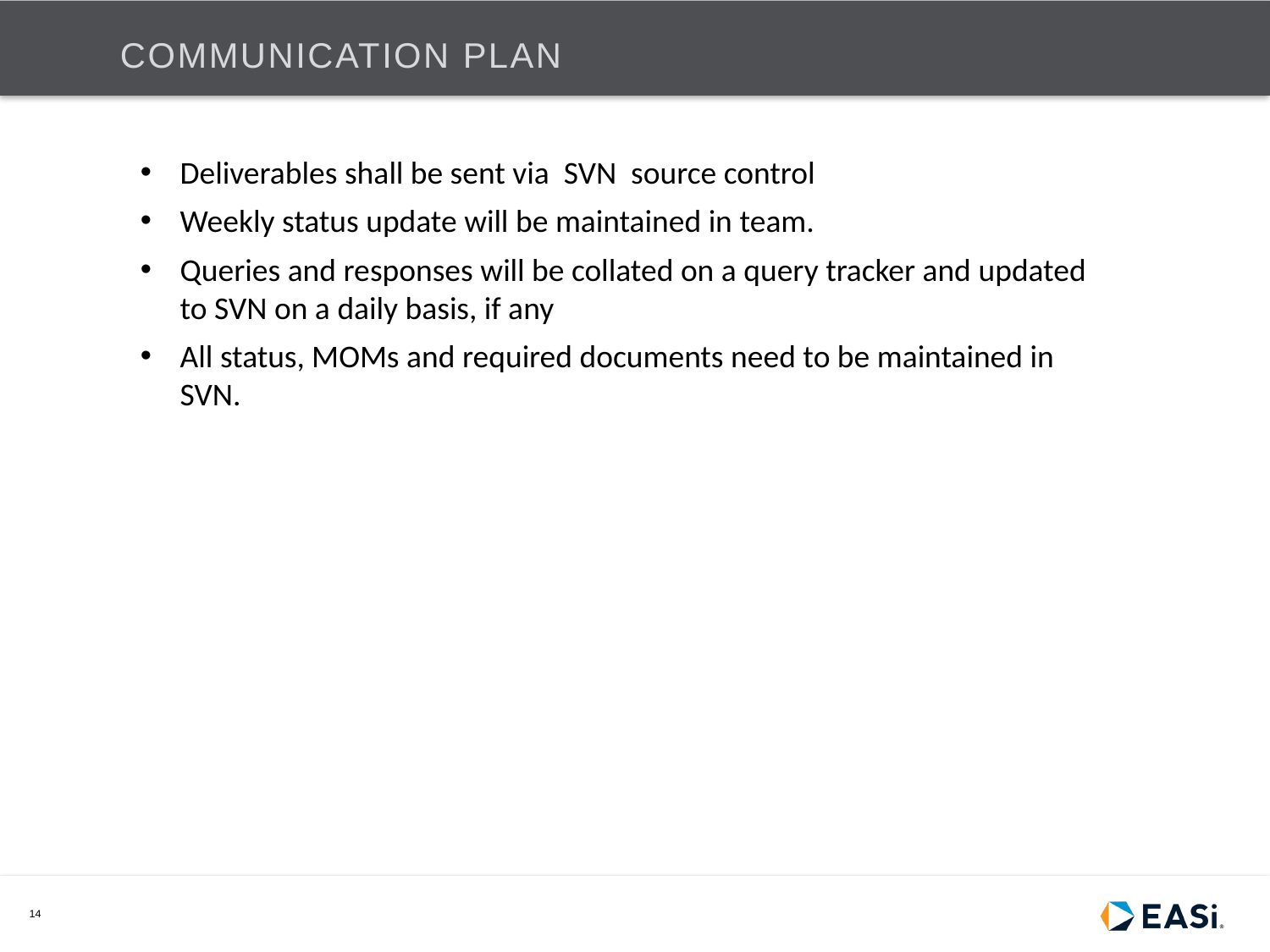

# Communication Plan
Deliverables shall be sent via  SVN  source control
Weekly status update will be maintained in team.
Queries and responses will be collated on a query tracker and updated  to SVN on a daily basis, if any
All status, MOMs and required documents need to be maintained in SVN.
14